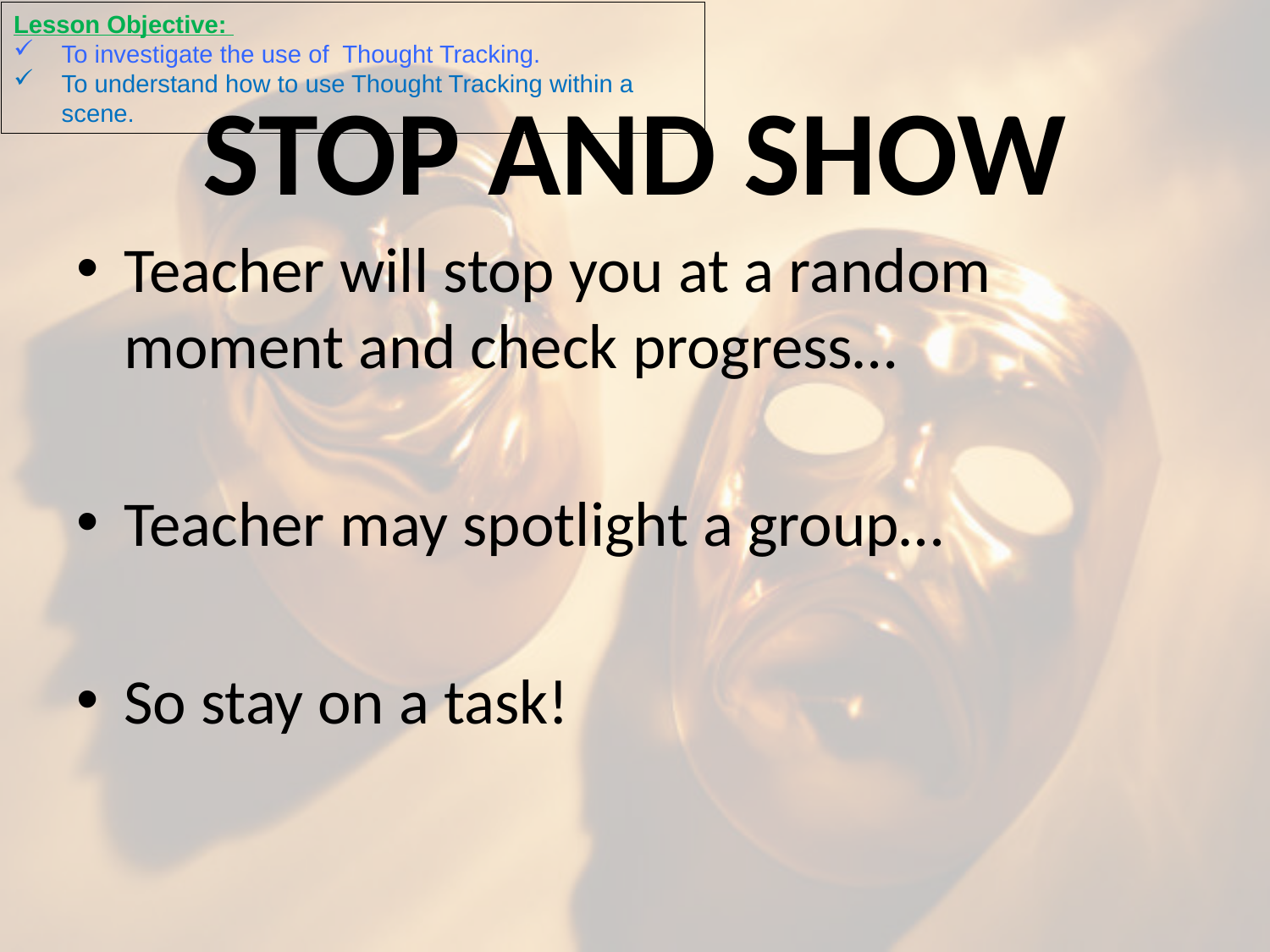

Lesson Objective:
To investigate the use of  Thought Tracking.
To understand how to use Thought Tracking within a scene.
# STOP AND SHOW
Teacher will stop you at a random moment and check progress…

Teacher may spotlight a group…

So stay on a task!